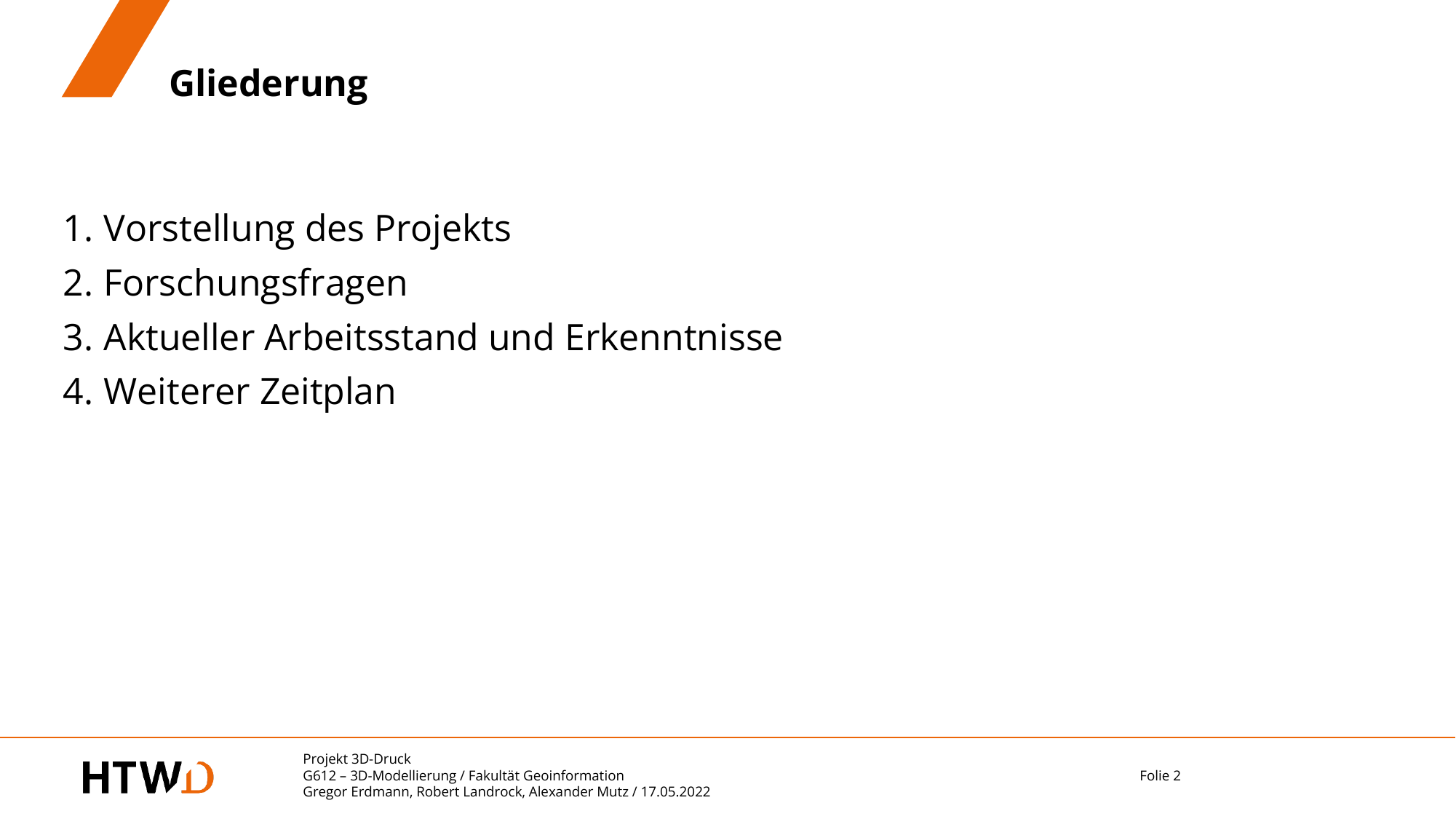

# Gliederung
Vorstellung des Projekts
Forschungsfragen
Aktueller Arbeitsstand und Erkenntnisse
Weiterer Zeitplan